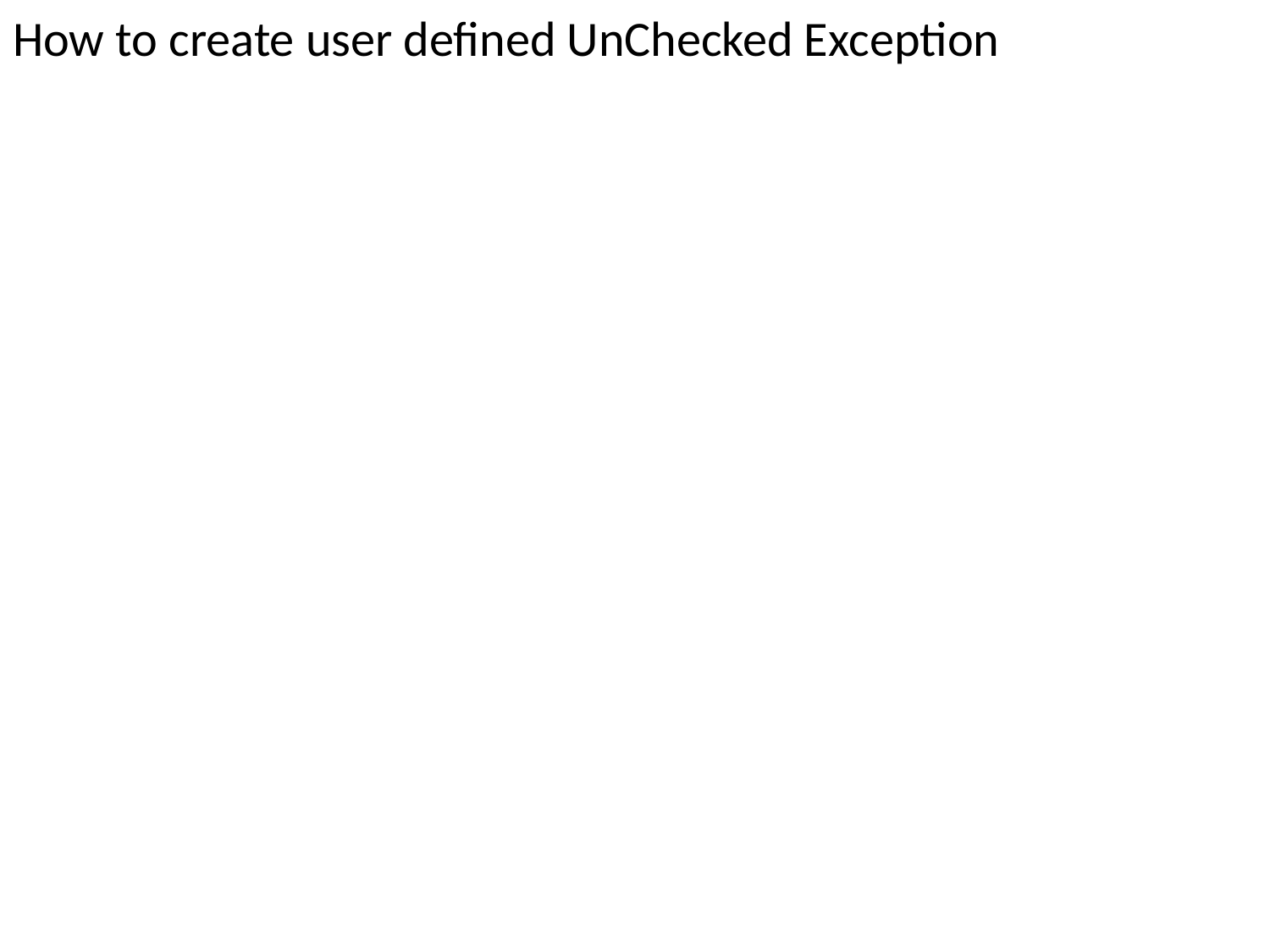

How to create user defined UnChecked Exception